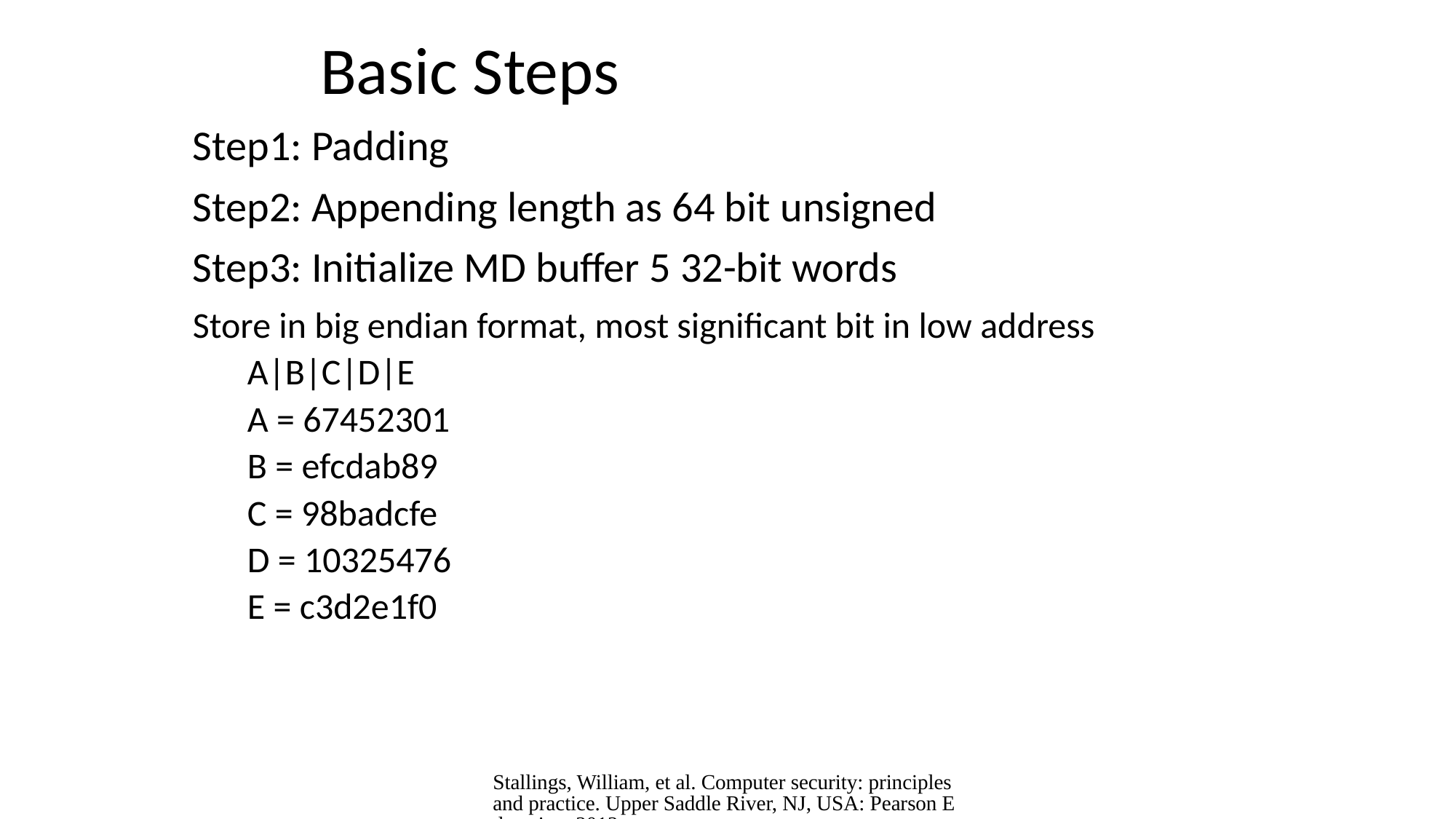

# Basic Steps
Step1: Padding
Step2: Appending length as 64 bit unsigned
Step3: Initialize MD buffer 5 32-bit words
Store in big endian format, most significant bit in low address
A|B|C|D|E
A = 67452301
B = efcdab89
C = 98badcfe
D = 10325476
E = c3d2e1f0
Stallings, William, et al. Computer security: principles and practice. Upper Saddle River, NJ, USA: Pearson Education, 2012.